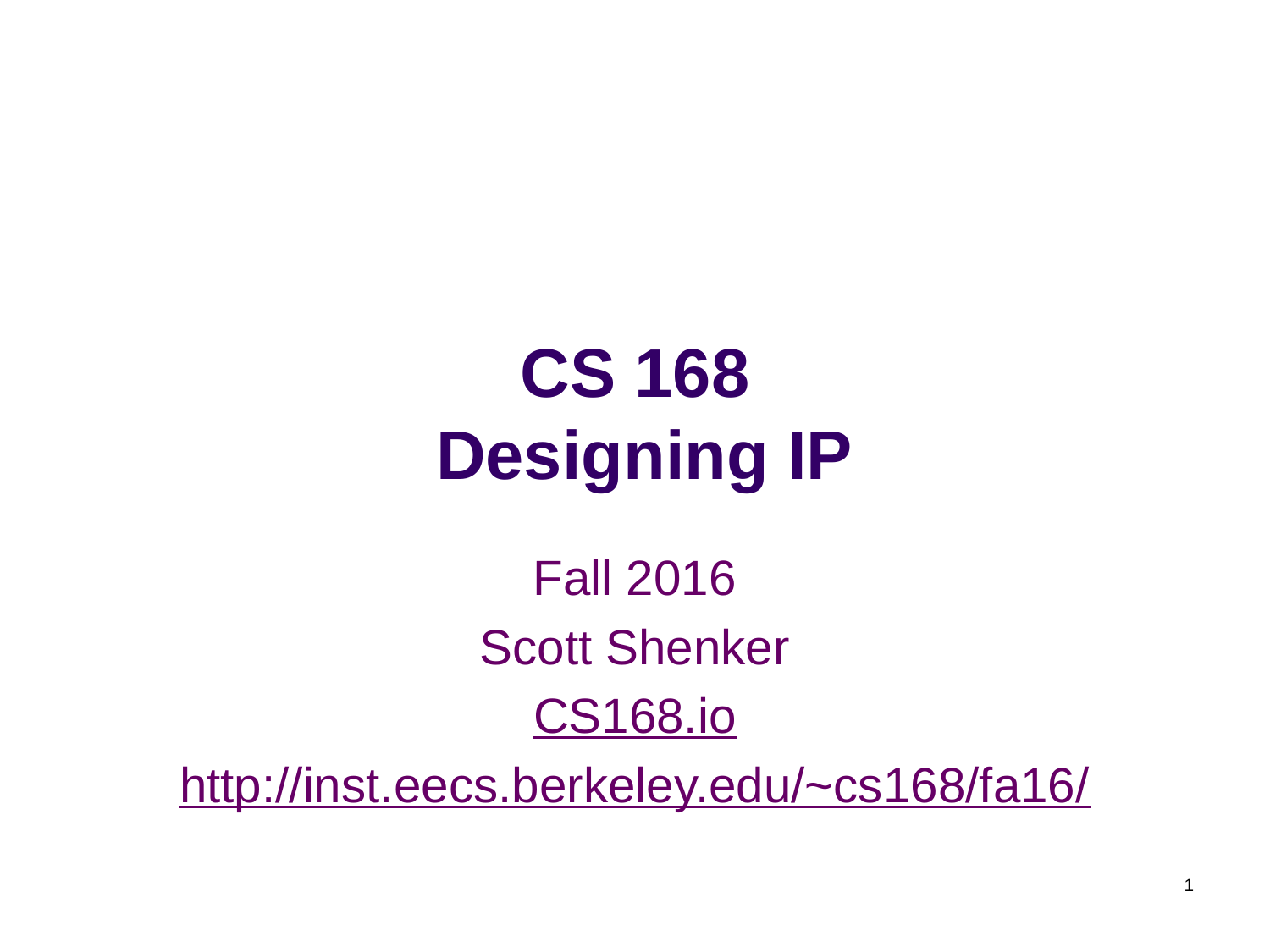

# CS 168 Designing IP
Fall 2016
Scott Shenker
CS168.io
http://inst.eecs.berkeley.edu/~cs168/fa16/

1